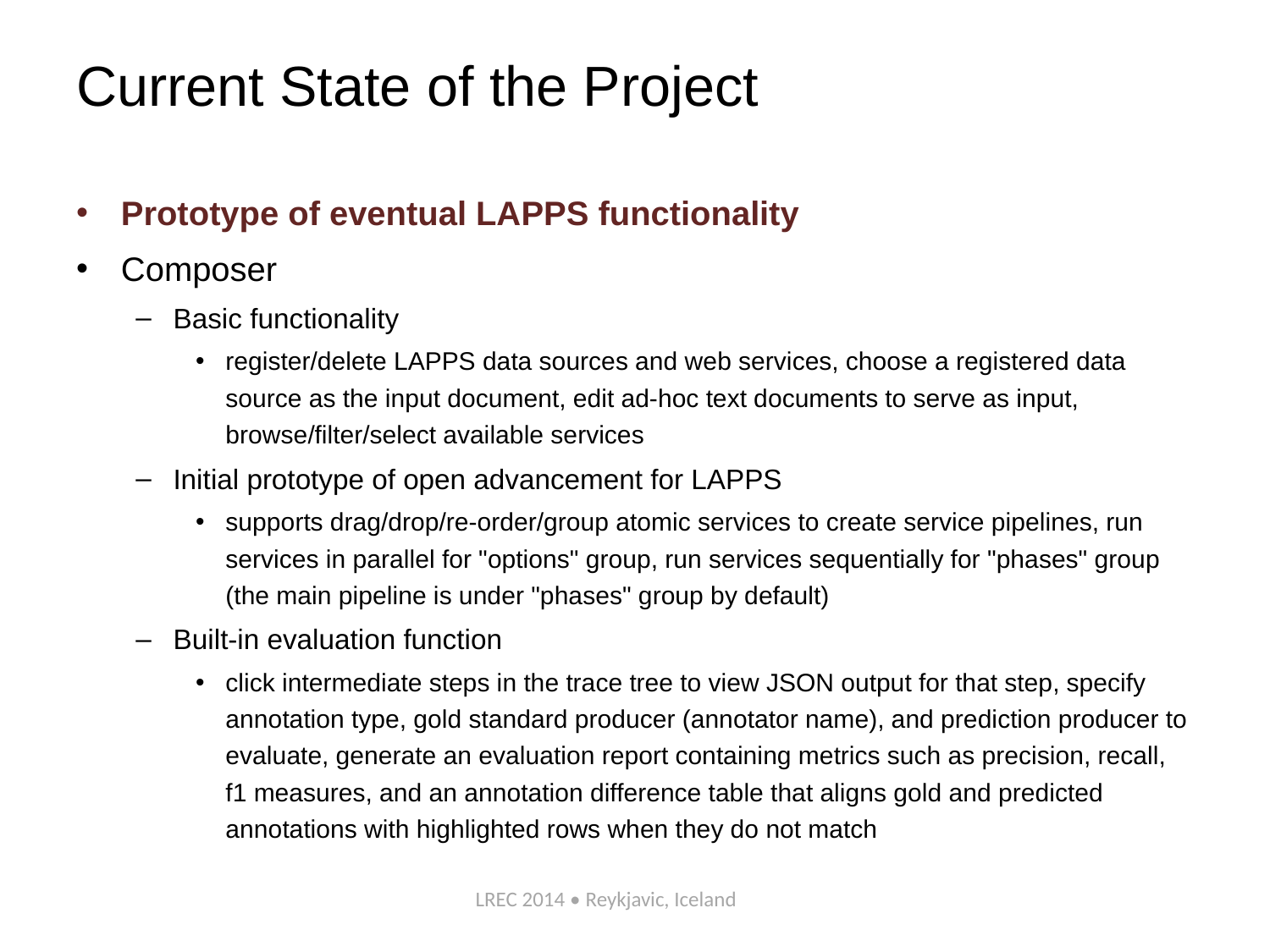

# Current State of the Project
Prototype of eventual LAPPS functionality
Composer
Basic functionality
register/delete LAPPS data sources and web services, choose a registered data source as the input document, edit ad-hoc text documents to serve as input, browse/filter/select available services
Initial prototype of open advancement for LAPPS
supports drag/drop/re-order/group atomic services to create service pipelines, run services in parallel for "options" group, run services sequentially for "phases" group (the main pipeline is under "phases" group by default)
Built-in evaluation function
click intermediate steps in the trace tree to view JSON output for that step, specify annotation type, gold standard producer (annotator name), and prediction producer to evaluate, generate an evaluation report containing metrics such as precision, recall, f1 measures, and an annotation difference table that aligns gold and predicted annotations with highlighted rows when they do not match